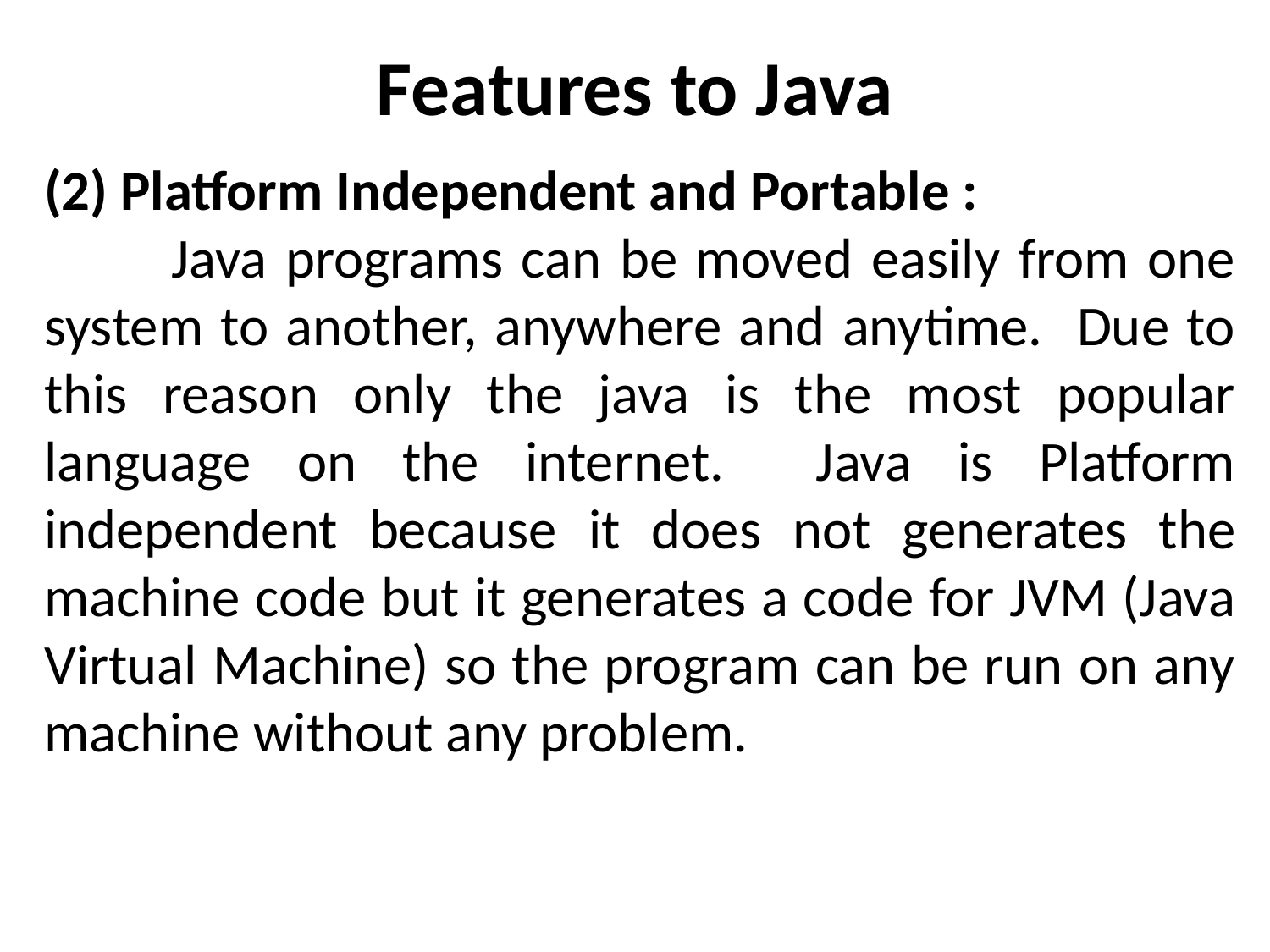

# Features to Java
(2) Platform Independent and Portable :
	Java programs can be moved easily from one system to another, anywhere and anytime.  Due to this reason only the java is the most popular language on the internet.  Java is Platform independent because it does not generates the machine code but it generates a code for JVM (Java Virtual Machine) so the program can be run on any machine without any problem.